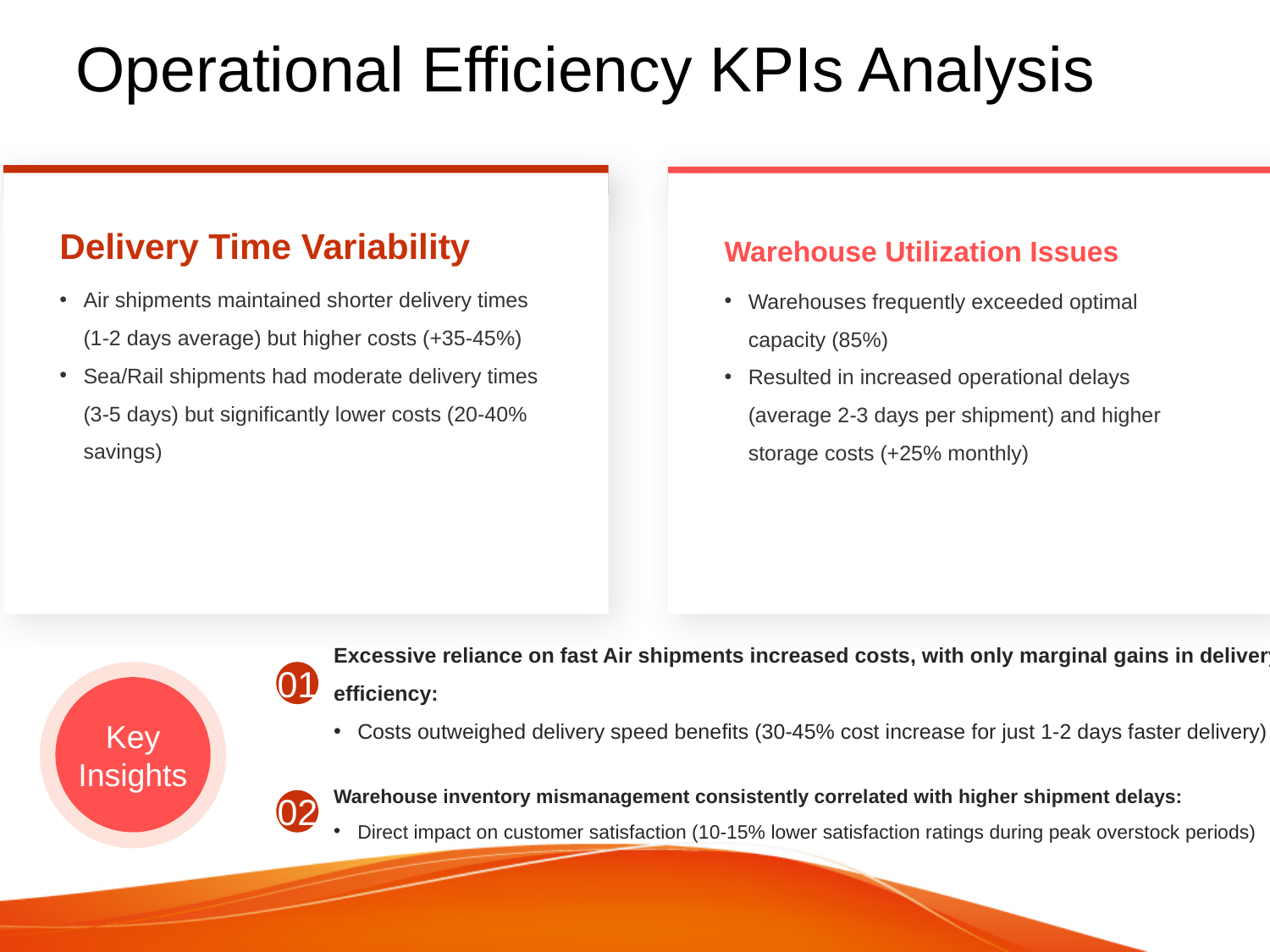

# Operational Efficiency KPIs Analysis

Delivery Time Variability
Warehouse Utilization Issues
Air shipments maintained shorter delivery times (1-2 days average) but higher costs (+35-45%)
Sea/Rail shipments had moderate delivery times (3-5 days) but significantly lower costs (20-40% savings)
Warehouses frequently exceeded optimal capacity (85%)
Resulted in increased operational delays (average 2-3 days per shipment) and higher storage costs (+25% monthly)
01
Excessive reliance on fast Air shipments increased costs, with only marginal gains in delivery efficiency:
Costs outweighed delivery speed benefits (30-45% cost increase for just 1-2 days faster delivery)

Key Insights
Warehouse inventory mismanagement consistently correlated with higher shipment delays:
Direct impact on customer satisfaction (10-15% lower satisfaction ratings during peak overstock periods)
02